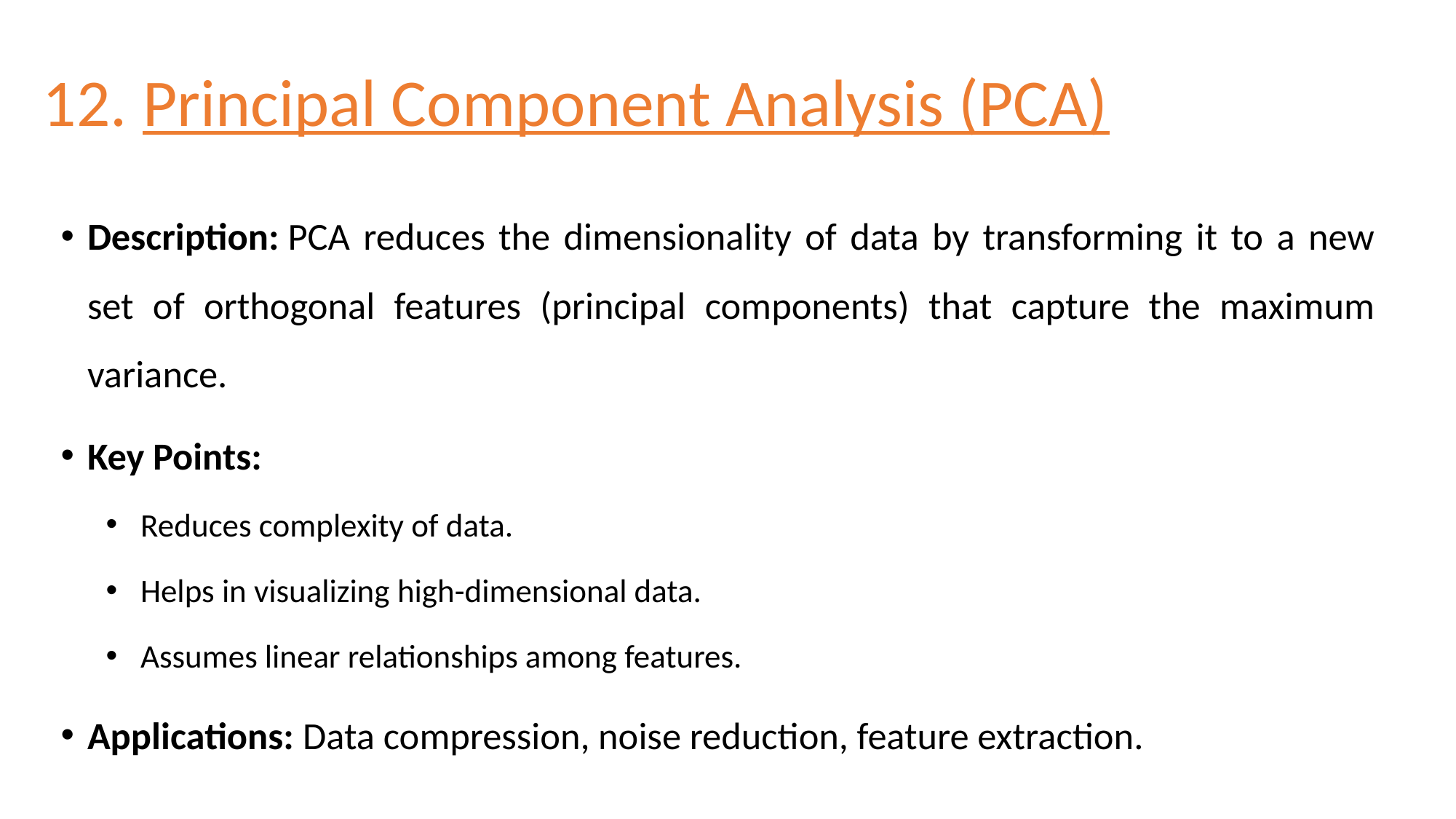

# 12. Principal Component Analysis (PCA)
Description: PCA reduces the dimensionality of data by transforming it to a new set of orthogonal features (principal components) that capture the maximum variance.
Key Points:
Reduces complexity of data.
Helps in visualizing high-dimensional data.
Assumes linear relationships among features.
Applications: Data compression, noise reduction, feature extraction.